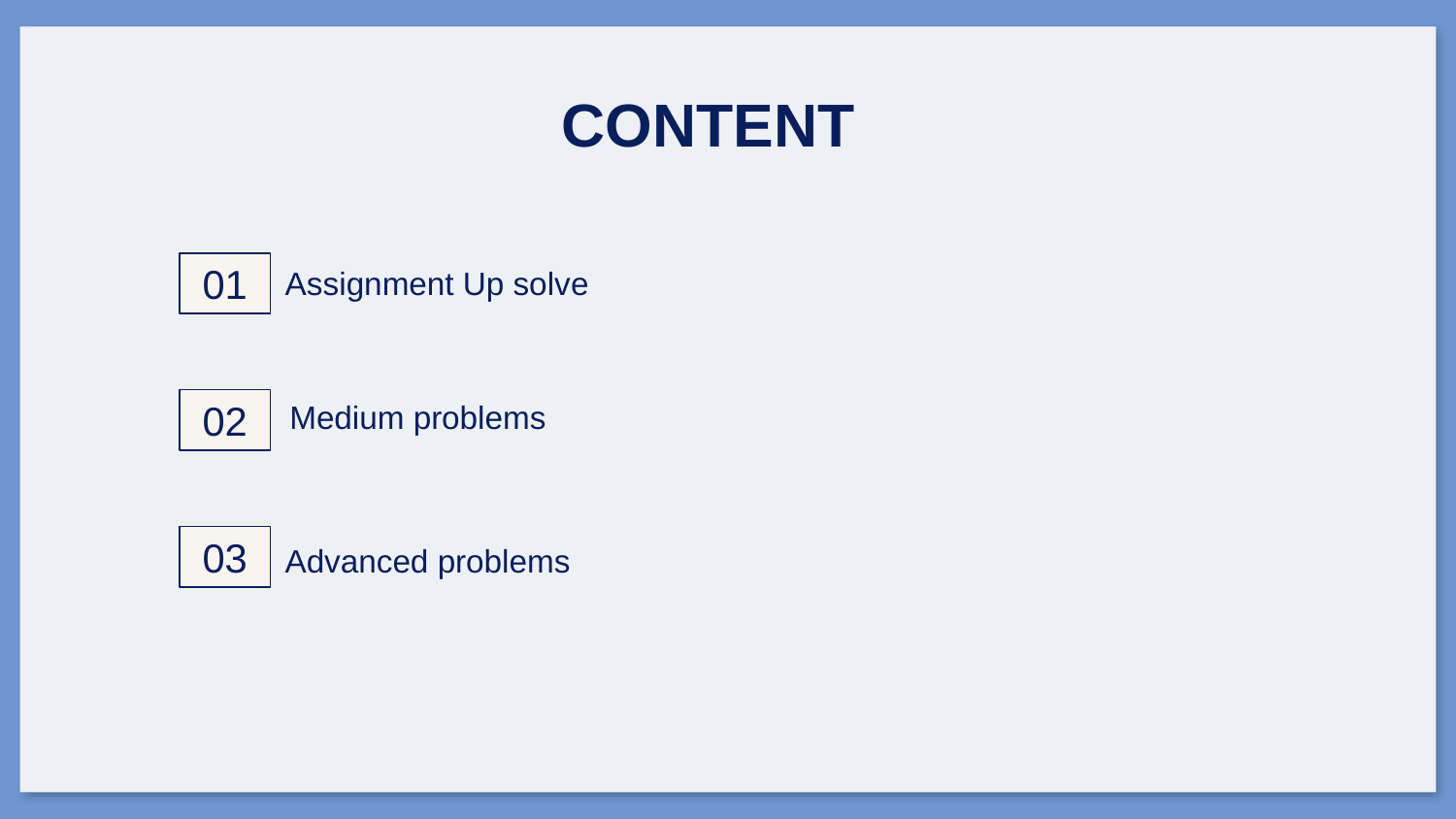

# CONTENT
Assignment Up solve
01
Medium problems
02
Advanced problems
03